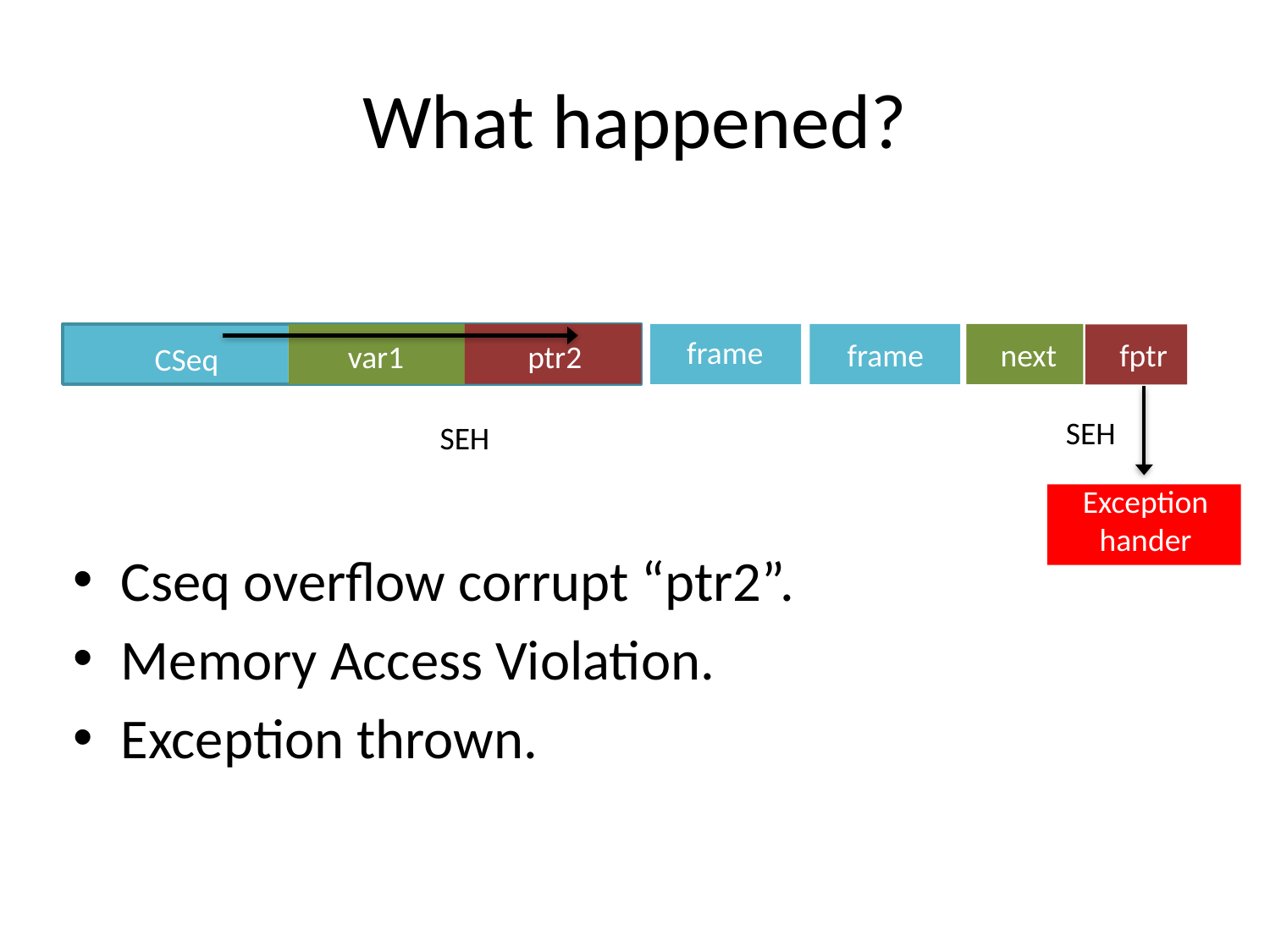

# What happened?

Cseq overflow corrupt “ptr2”.
Memory Access Violation.
Exception thrown.

frame
next
fptr
frame
var1
ptr2
CSeq
SEH
SEH
Exception hander